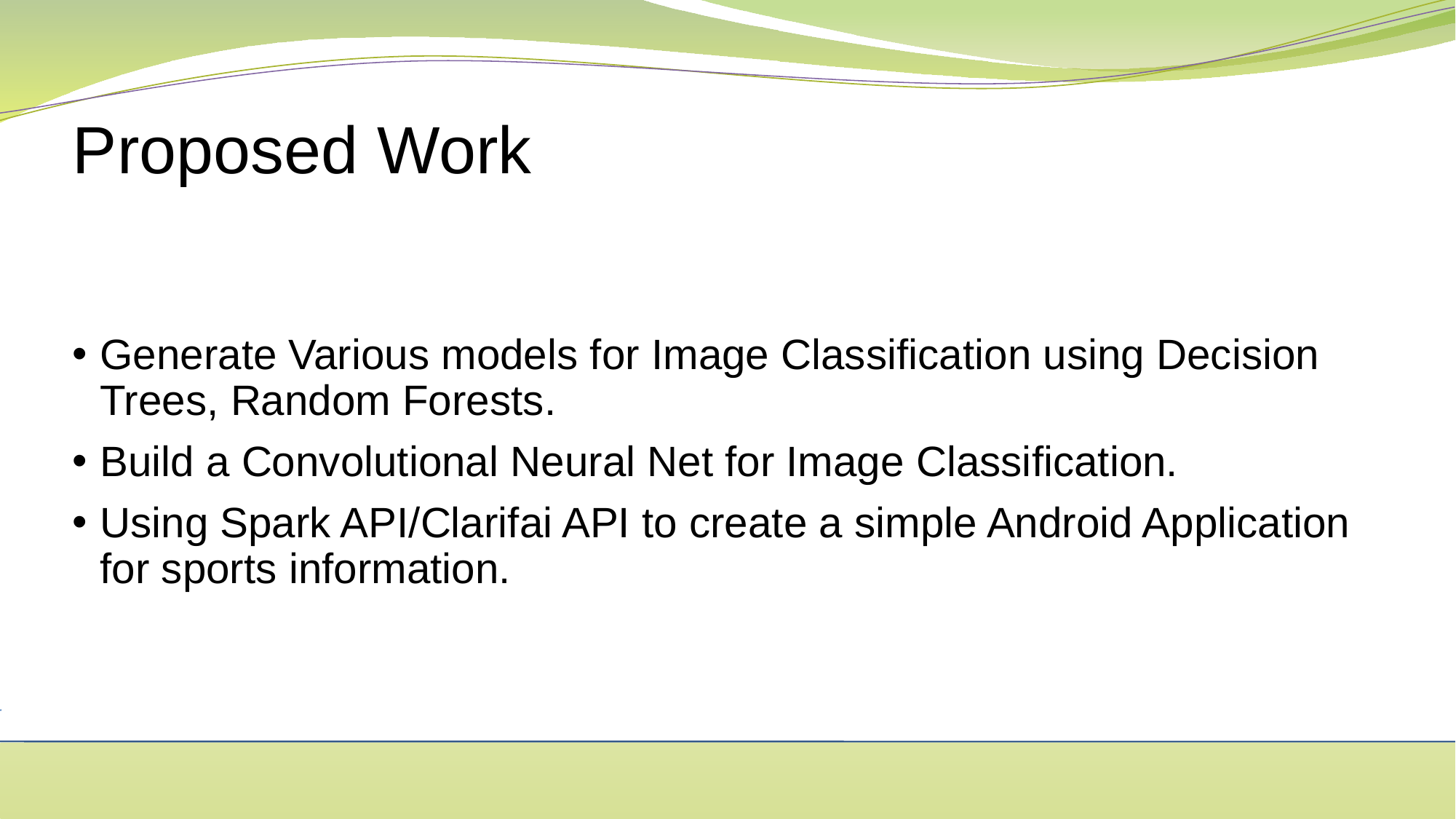

# Proposed Work
Generate Various models for Image Classification using Decision Trees, Random Forests.
Build a Convolutional Neural Net for Image Classification.
Using Spark API/Clarifai API to create a simple Android Application for sports information.